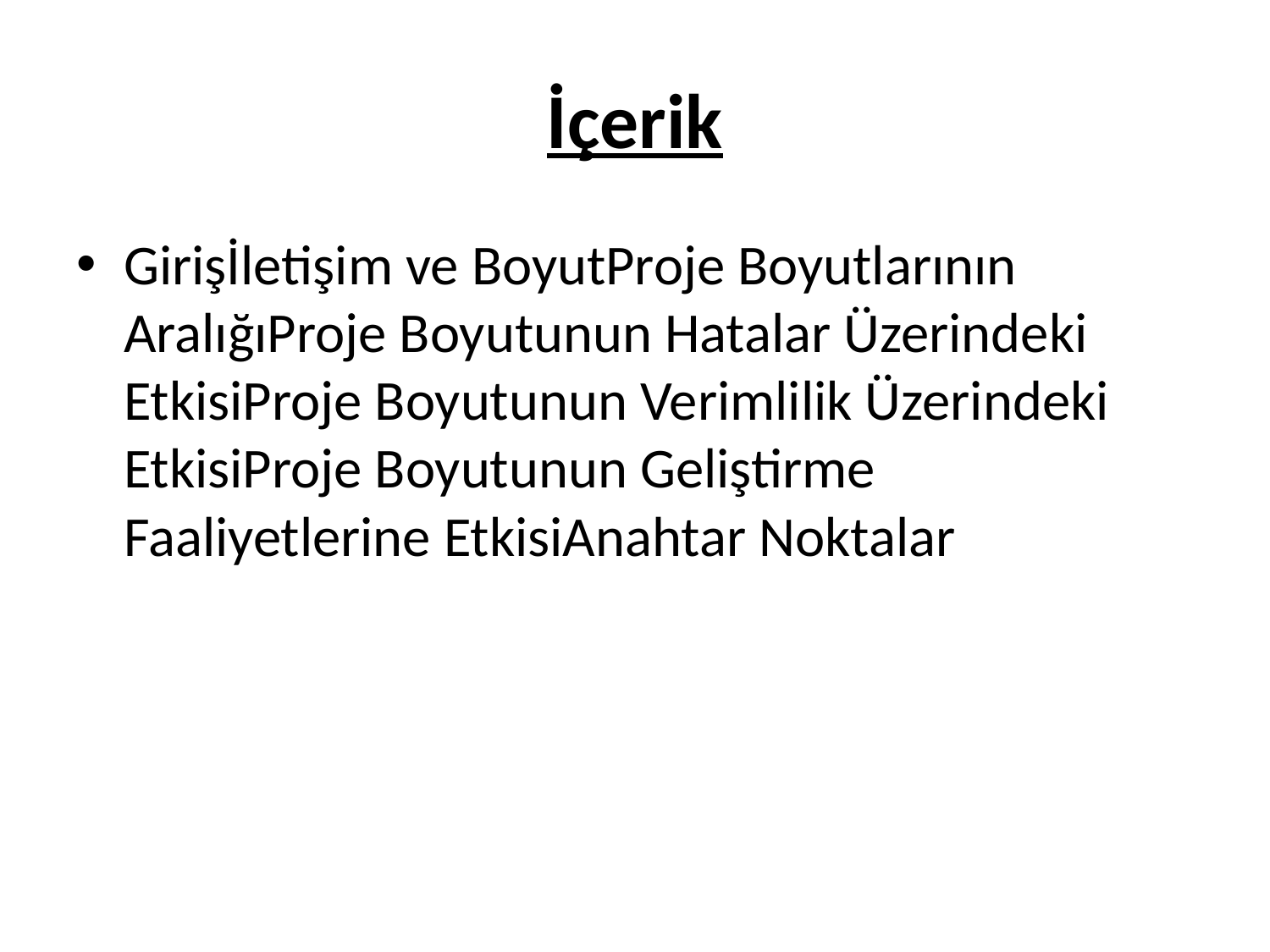

# İçerik
Girişİletişim ve BoyutProje Boyutlarının AralığıProje Boyutunun Hatalar Üzerindeki EtkisiProje Boyutunun Verimlilik Üzerindeki EtkisiProje Boyutunun Geliştirme Faaliyetlerine EtkisiAnahtar Noktalar